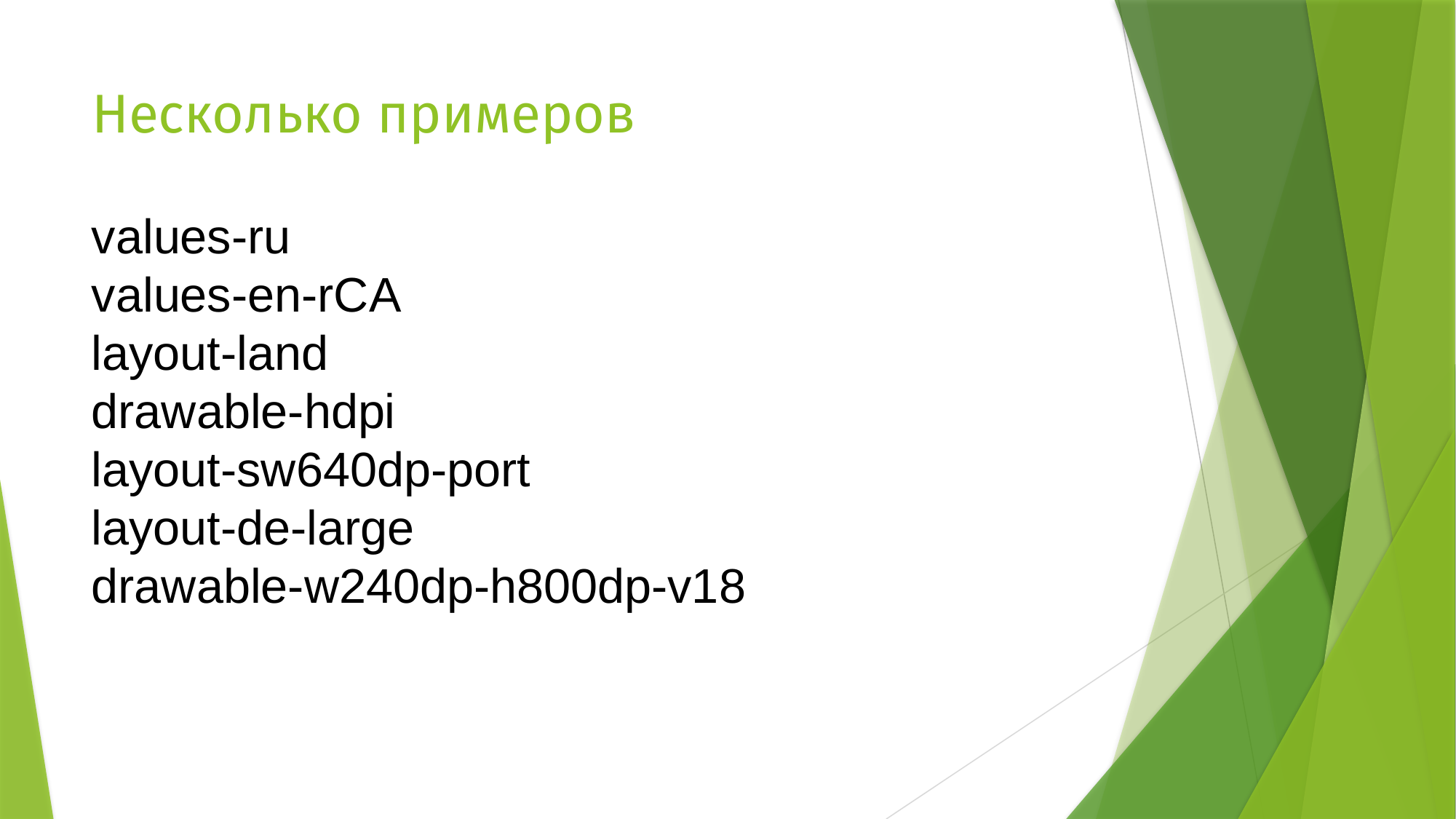

# Несколько примеров
values-ru
values-en-rCA
layout-land
drawable-hdpi
layout-sw640dp-port
layout-de-large
drawable-w240dp-h800dp-v18